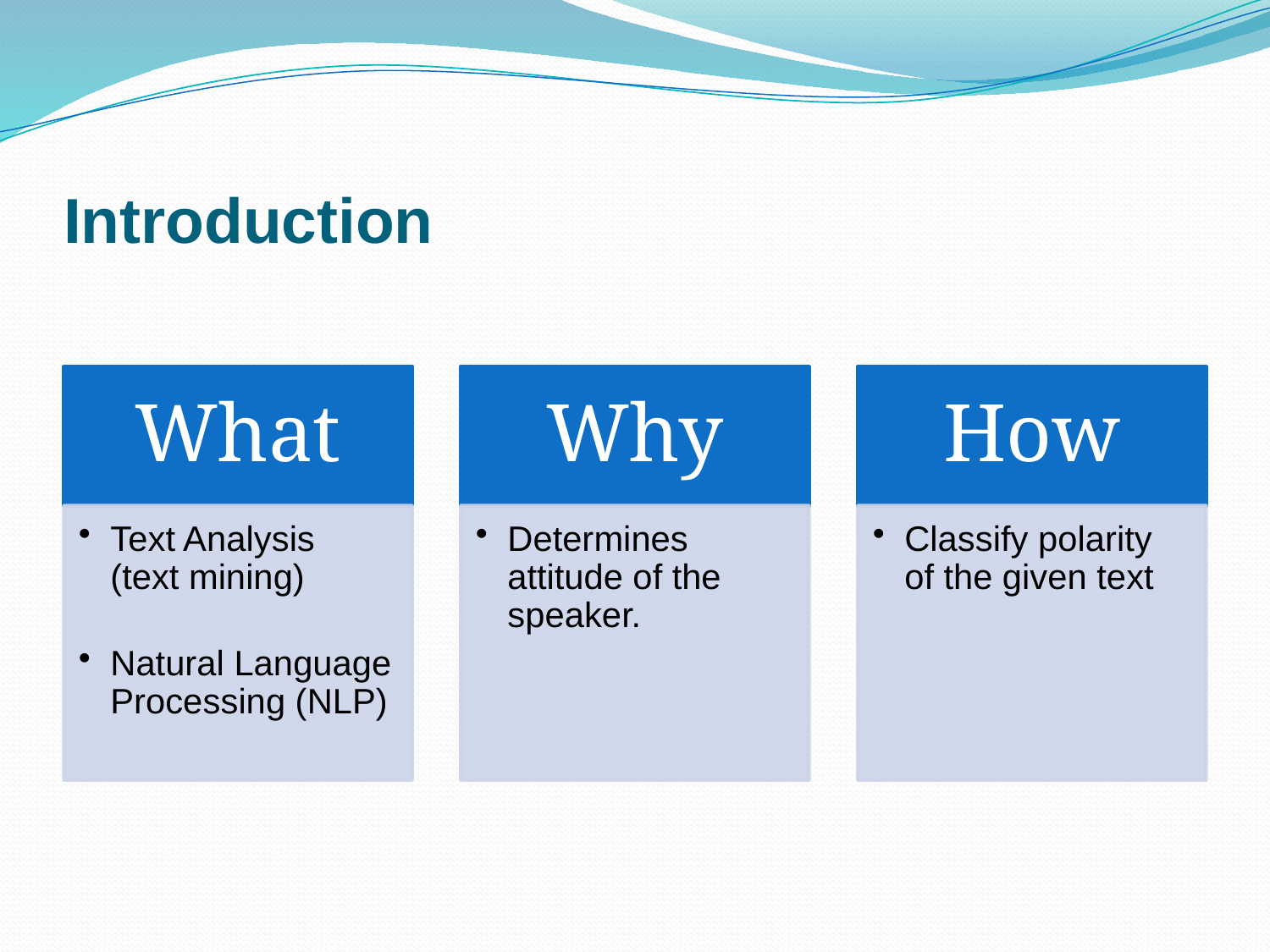

# Introduction
What
Text Analysis (text mining)

Natural Language Processing (NLP)
Why
Determines attitude of the speaker.
How
Classify polarity of the given text